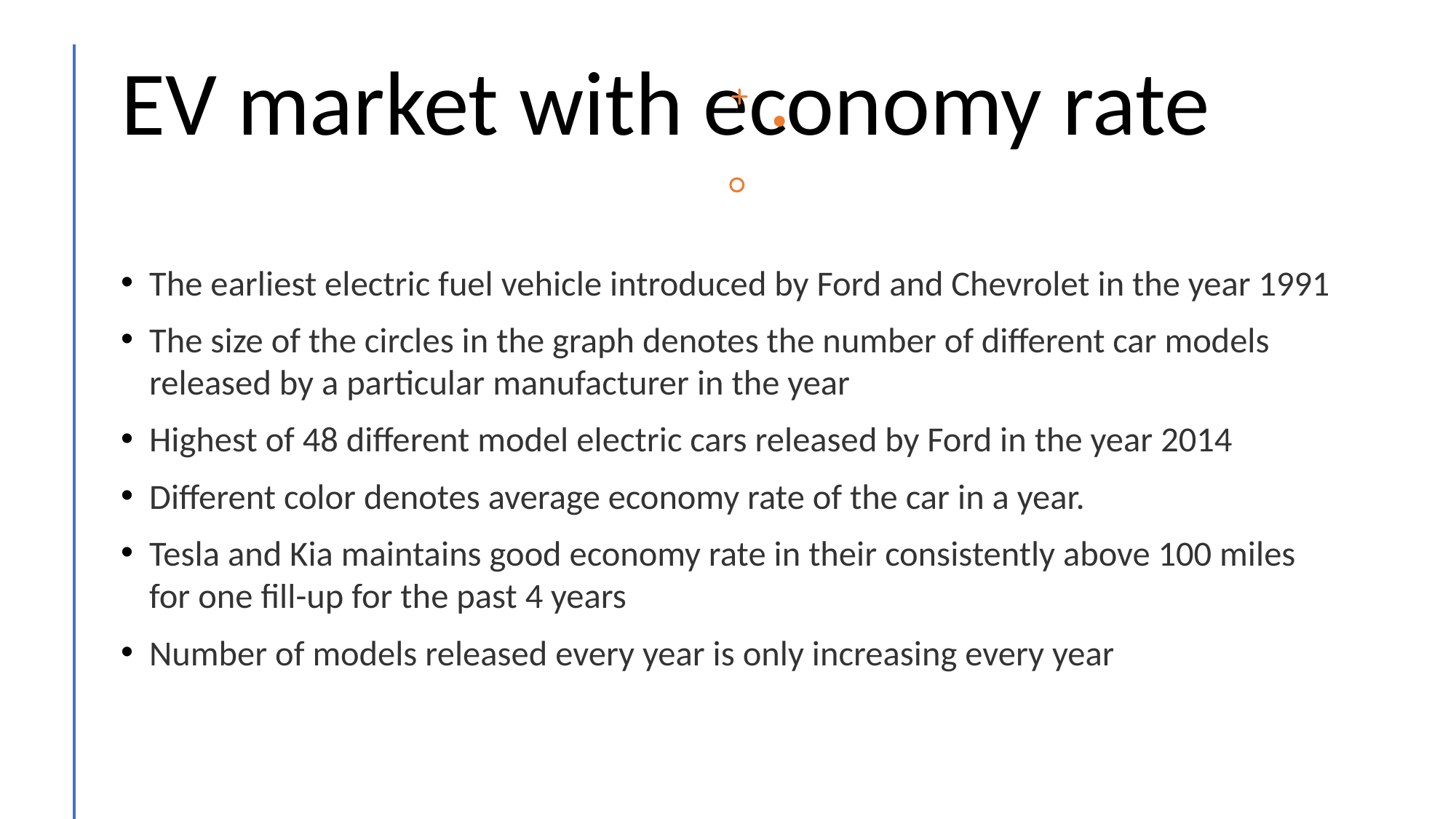

# EV market with economy rate

The earliest electric fuel vehicle introduced by Ford and Chevrolet in the year 1991
The size of the circles in the graph denotes the number of different car models released by a particular manufacturer in the year
Highest of 48 different model electric cars released by Ford in the year 2014
Different color denotes average economy rate of the car in a year.
Tesla and Kia maintains good economy rate in their consistently above 100 miles for one fill-up for the past 4 years
Number of models released every year is only increasing every year